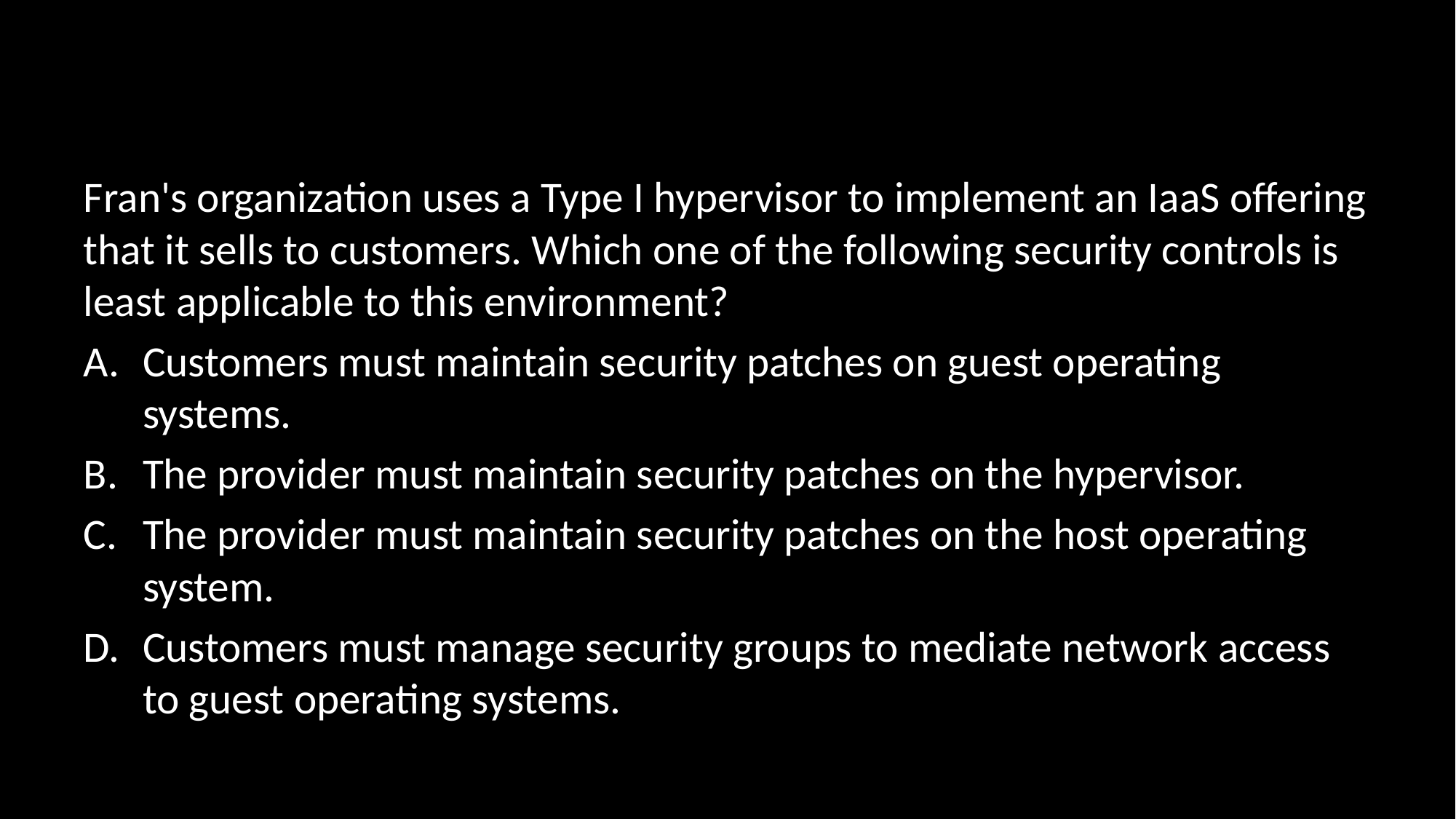

#
Fran's organization uses a Type I hypervisor to implement an IaaS offering that it sells to customers. Which one of the following security controls is least applicable to this environment?
Customers must maintain security patches on guest operating systems.
The provider must maintain security patches on the hypervisor.
The provider must maintain security patches on the host operating system.
Customers must manage security groups to mediate network access to guest operating systems.